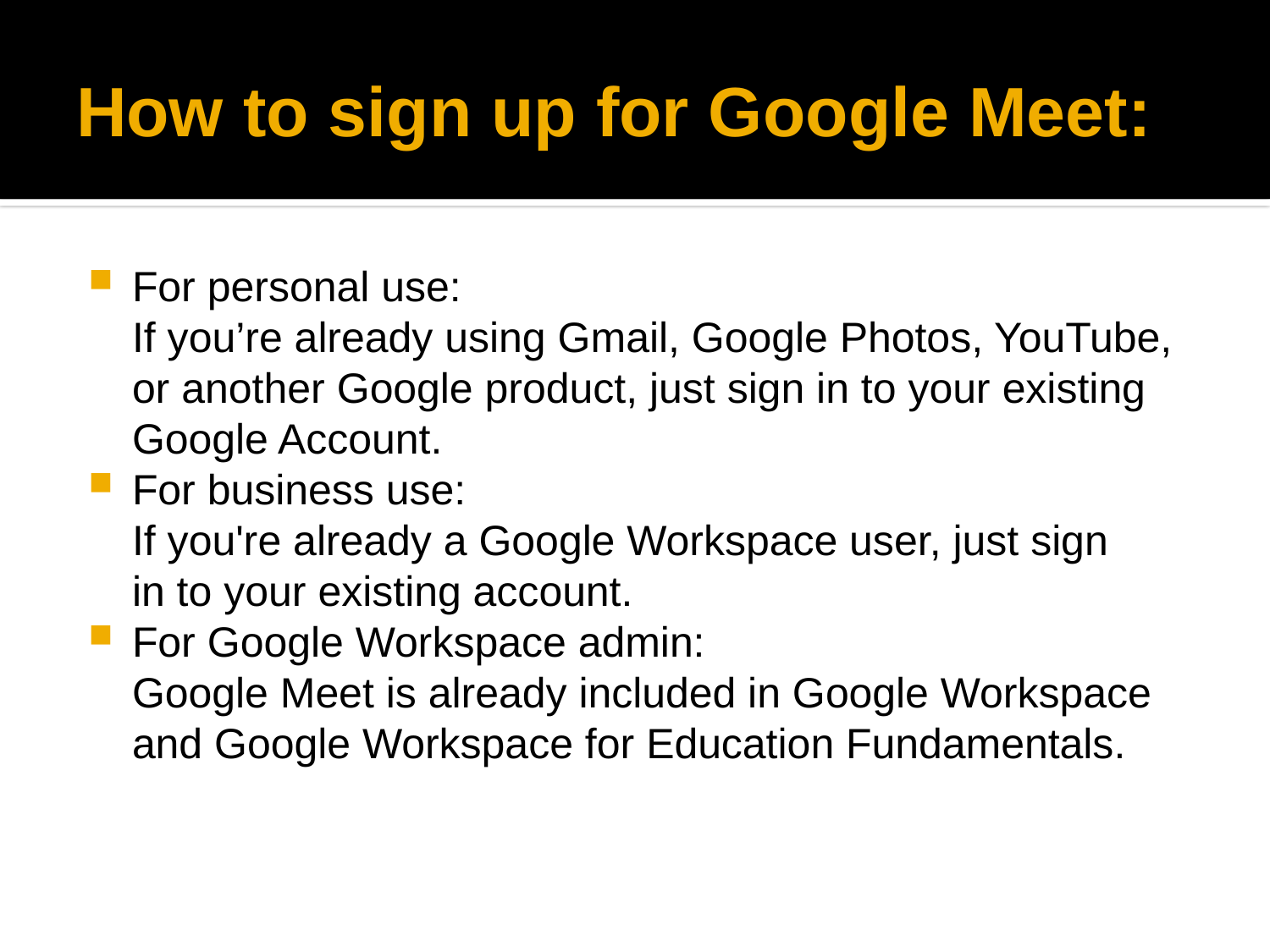

# How to sign up for Google Meet:
For personal use:
	If you’re already using Gmail, Google Photos, YouTube, or another Google product, just sign in to your existing Google Account.
For business use:
	If you're already a Google Workspace user, just sign in to your existing account.
For Google Workspace admin:
	Google Meet is already included in Google Workspace and Google Workspace for Education Fundamentals.